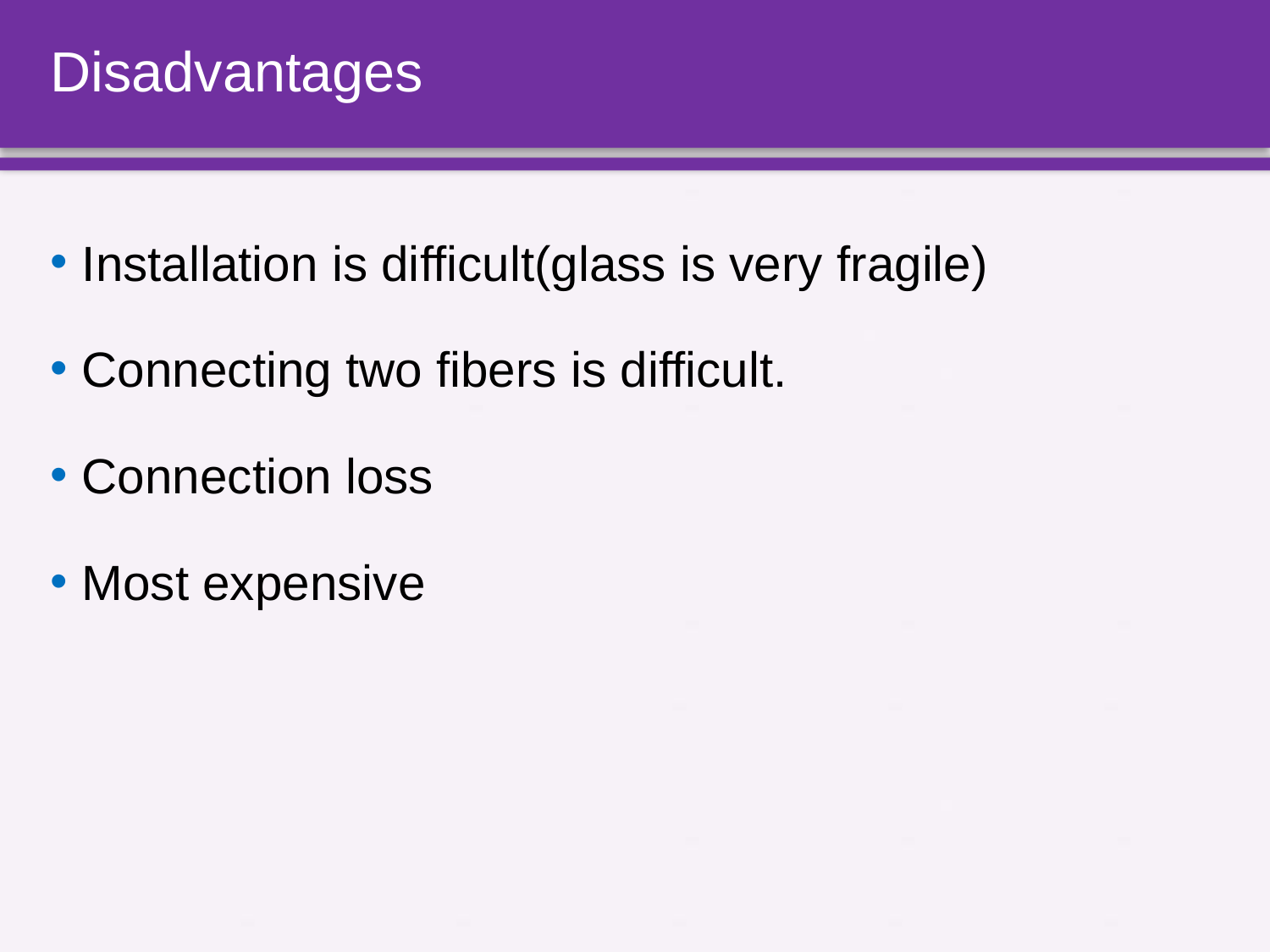

# Disadvantages
Installation is difficult(glass is very fragile)
Connecting two fibers is difficult.
Connection loss
Most expensive